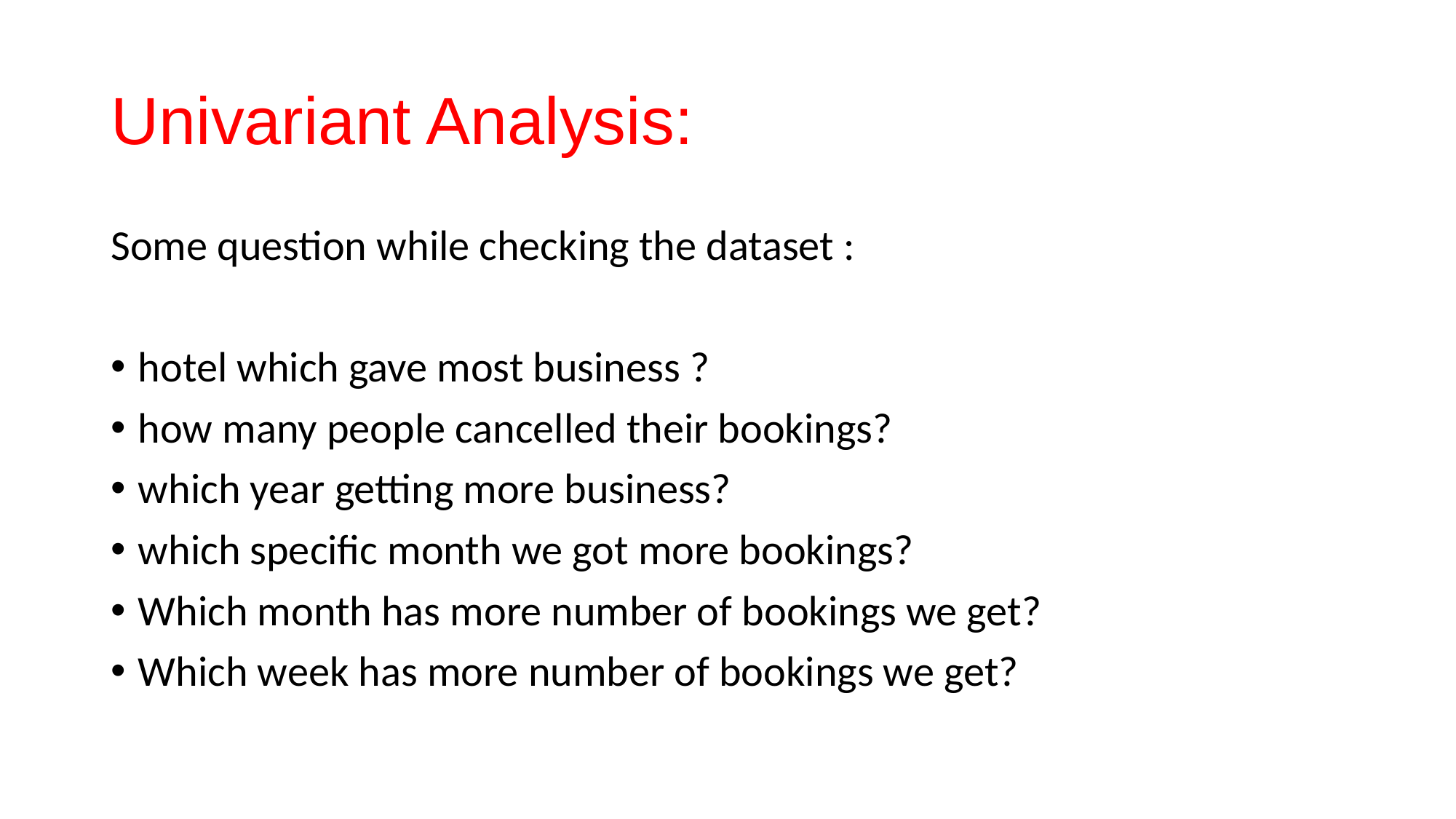

# Univariant Analysis:
Some question while checking the dataset :

hotel which gave most business ?
how many people cancelled their bookings?
which year getting more business?
which specific month we got more bookings?
Which month has more number of bookings we get?
Which week has more number of bookings we get?